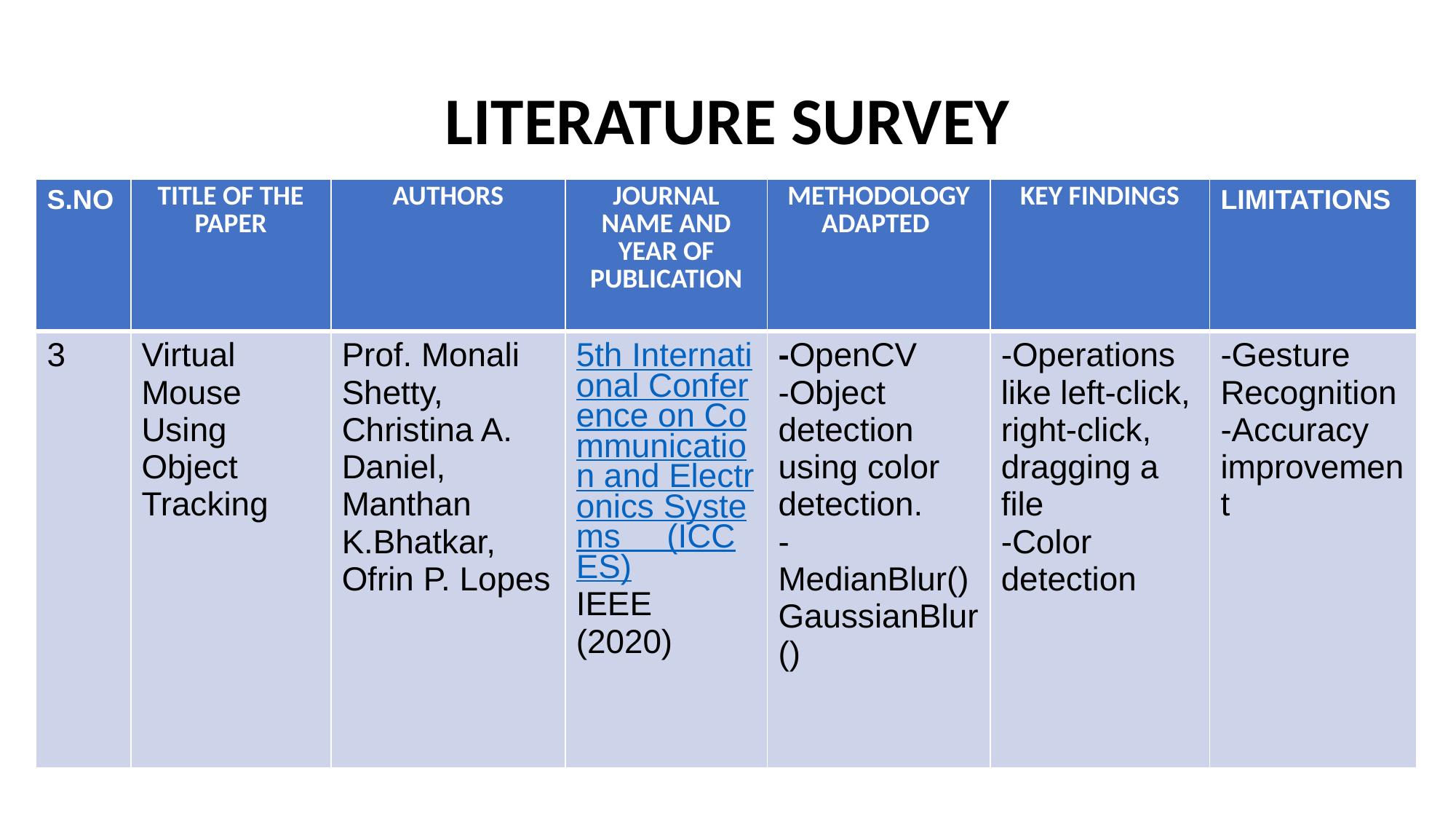

# LITERATURE SURVEY
| S.NO | TITLE OF THE PAPER | AUTHORS | JOURNAL NAME AND YEAR OF PUBLICATION | METHODOLOGY ADAPTED | KEY FINDINGS | LIMITATIONS |
| --- | --- | --- | --- | --- | --- | --- |
| 3 | Virtual Mouse Using Object Tracking | Prof. Monali Shetty, Christina A. Daniel, Manthan K.Bhatkar, Ofrin P. Lopes | 5th International Conference on Communication and Electronics Systems (ICCES) IEEE (2020) | -OpenCV -Object detection using color detection. -MedianBlur() GaussianBlur() | -Operations like left-click, right-click, dragging a file -Color detection | -Gesture Recognition -Accuracy improvement |